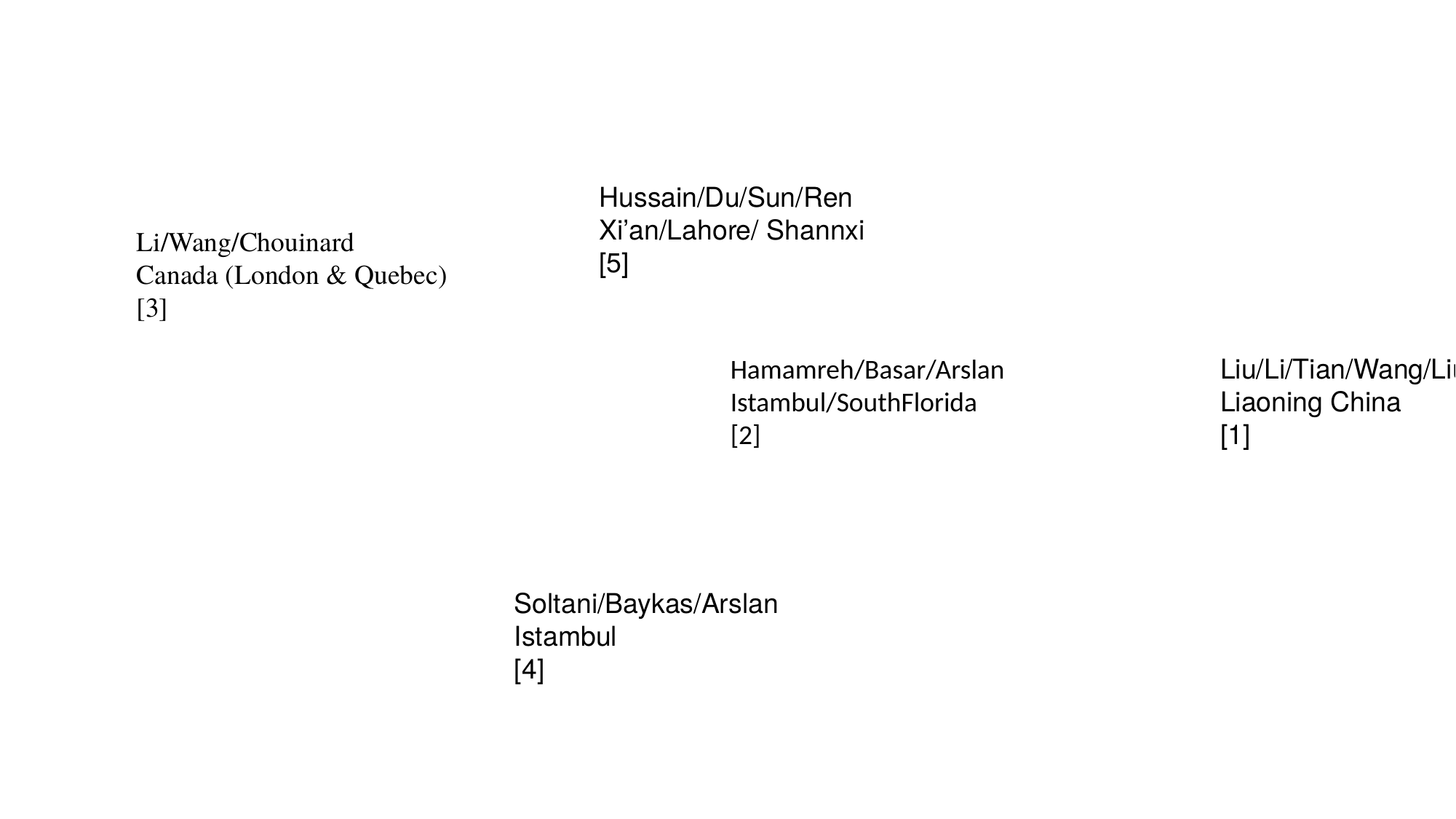

Hussain/Du/Sun/Ren
Xi’an/Lahore/ Shannxi
[5]
Li/Wang/Chouinard
Canada (London & Quebec)
[3]
Hamamreh/Basar/Arslan
Istambul/SouthFlorida
[2]
Liu/Li/Tian/Wang/Liu
Liaoning China
[1]
Soltani/Baykas/Arslan
Istambul
[4]